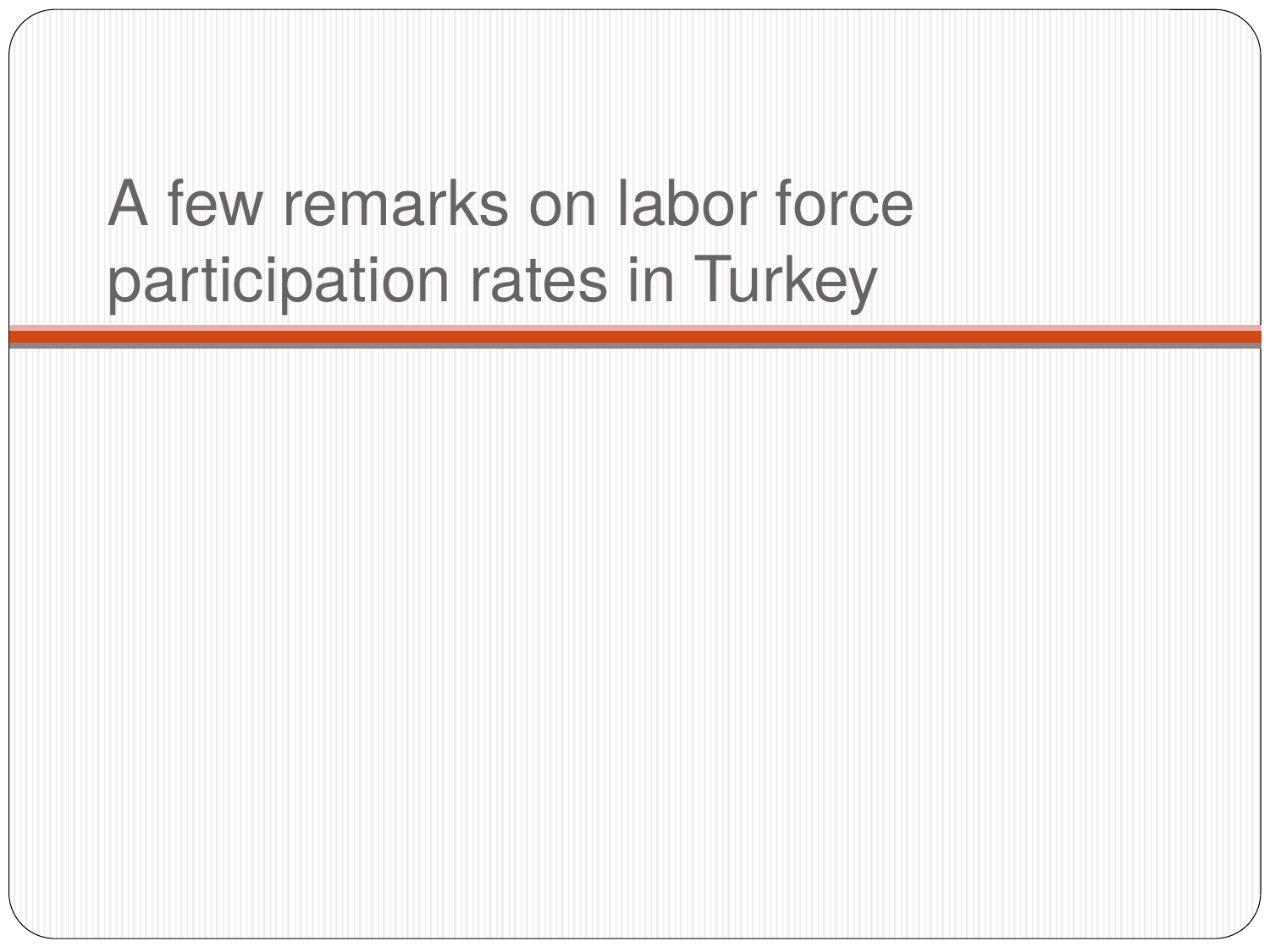

# A few remarks on labor force participation rates in Turkey